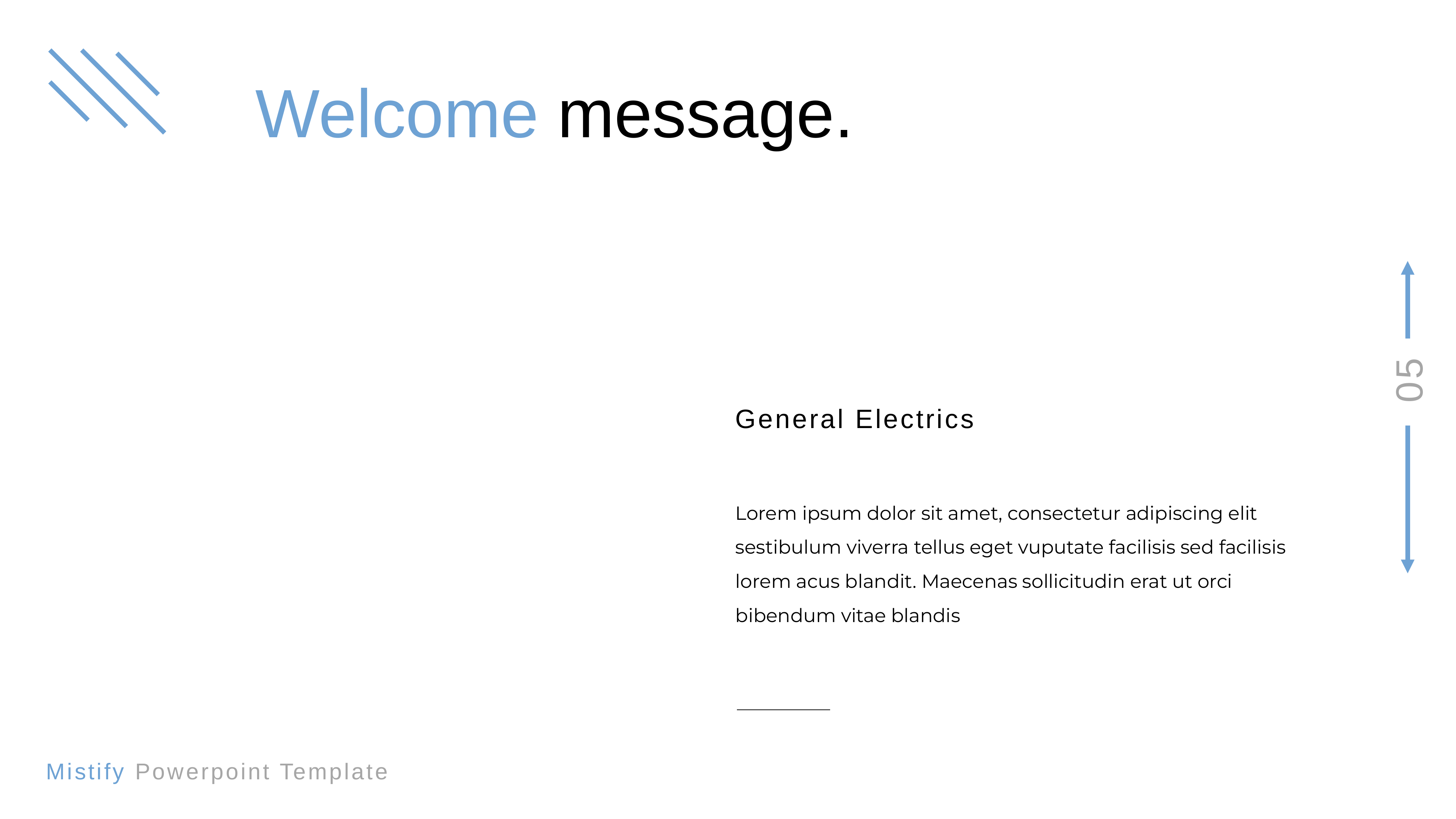

Welcome message.

General Electrics
Lorem ipsum dolor sit amet, consectetur adipiscing elit
sestibulum viverra tellus eget vuputate facilisis sed facilisis lorem acus blandit. Maecenas sollicitudin erat ut orci bibendum vitae blandis